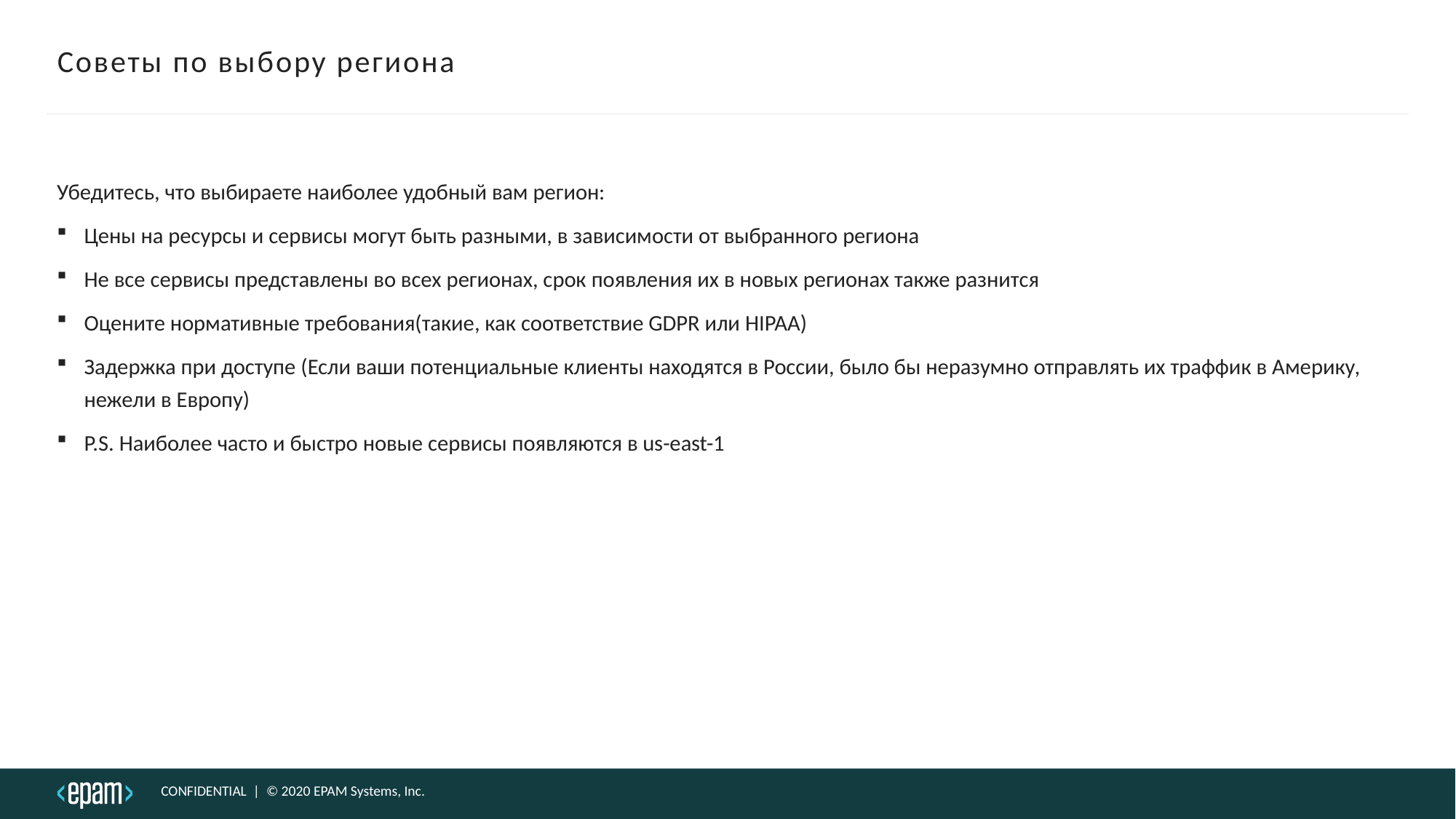

# Советы по выбору региона
Убедитесь, что выбираете наиболее удобный вам регион:
Цены на ресурсы и сервисы могут быть разными, в зависимости от выбранного региона
Не все сервисы представлены во всех регионах, срок появления их в новых регионах также разнится
Оцените нормативные требования(такие, как соответствие GDPR или HIPAA)
Задержка при доступе (Если ваши потенциальные клиенты находятся в России, было бы неразумно отправлять их траффик в Америку, нежели в Европу)
P.S. Наиболее часто и быстро новые сервисы появляются в us-east-1